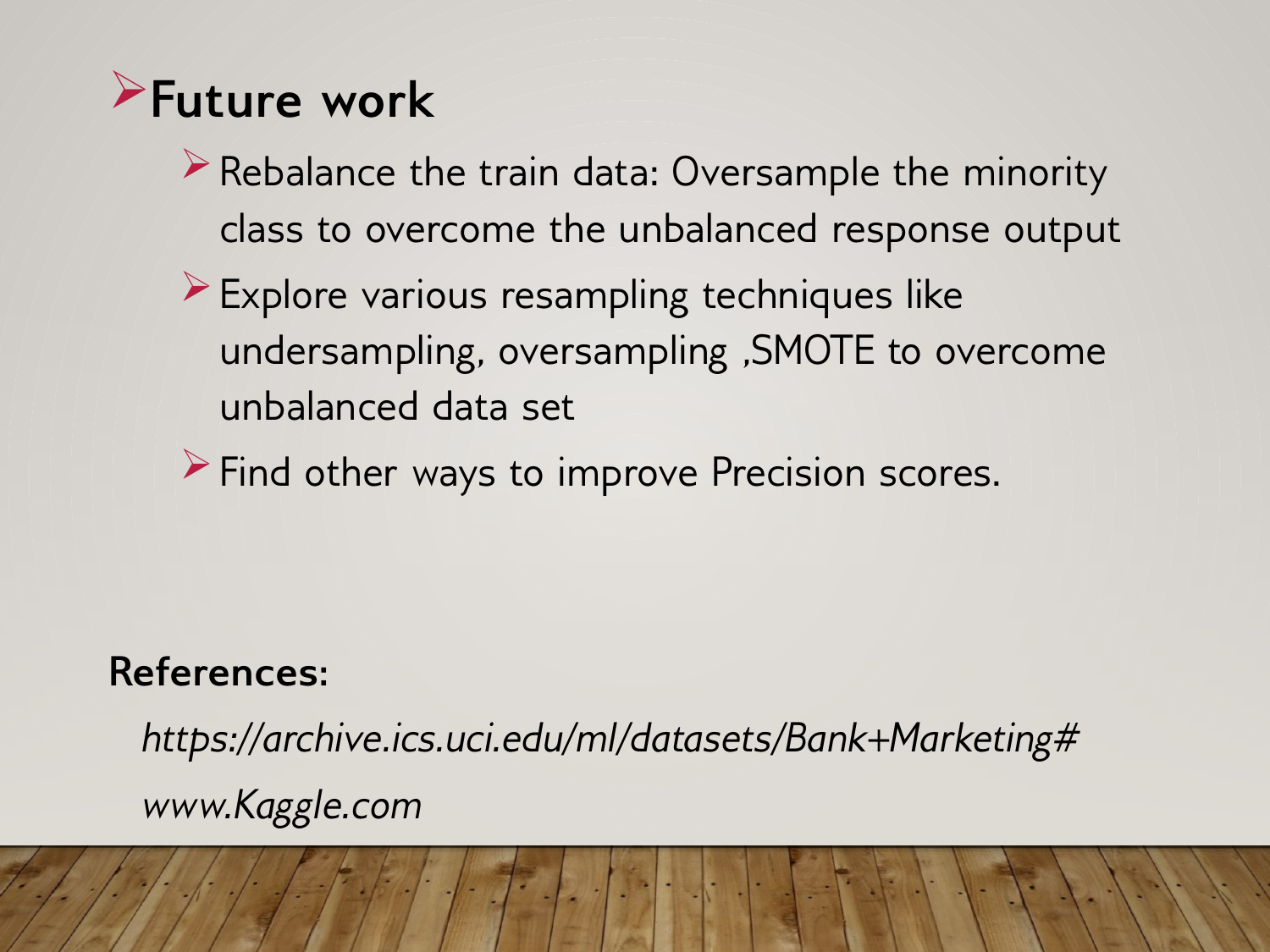

Future work
Rebalance the train data: Oversample the minority class to overcome the unbalanced response output
Explore various resampling techniques like undersampling, oversampling ,SMOTE to overcome unbalanced data set
Find other ways to improve Precision scores.

References:
https://archive.ics.uci.edu/ml/datasets/Bank+Marketing#
www.Kaggle.com